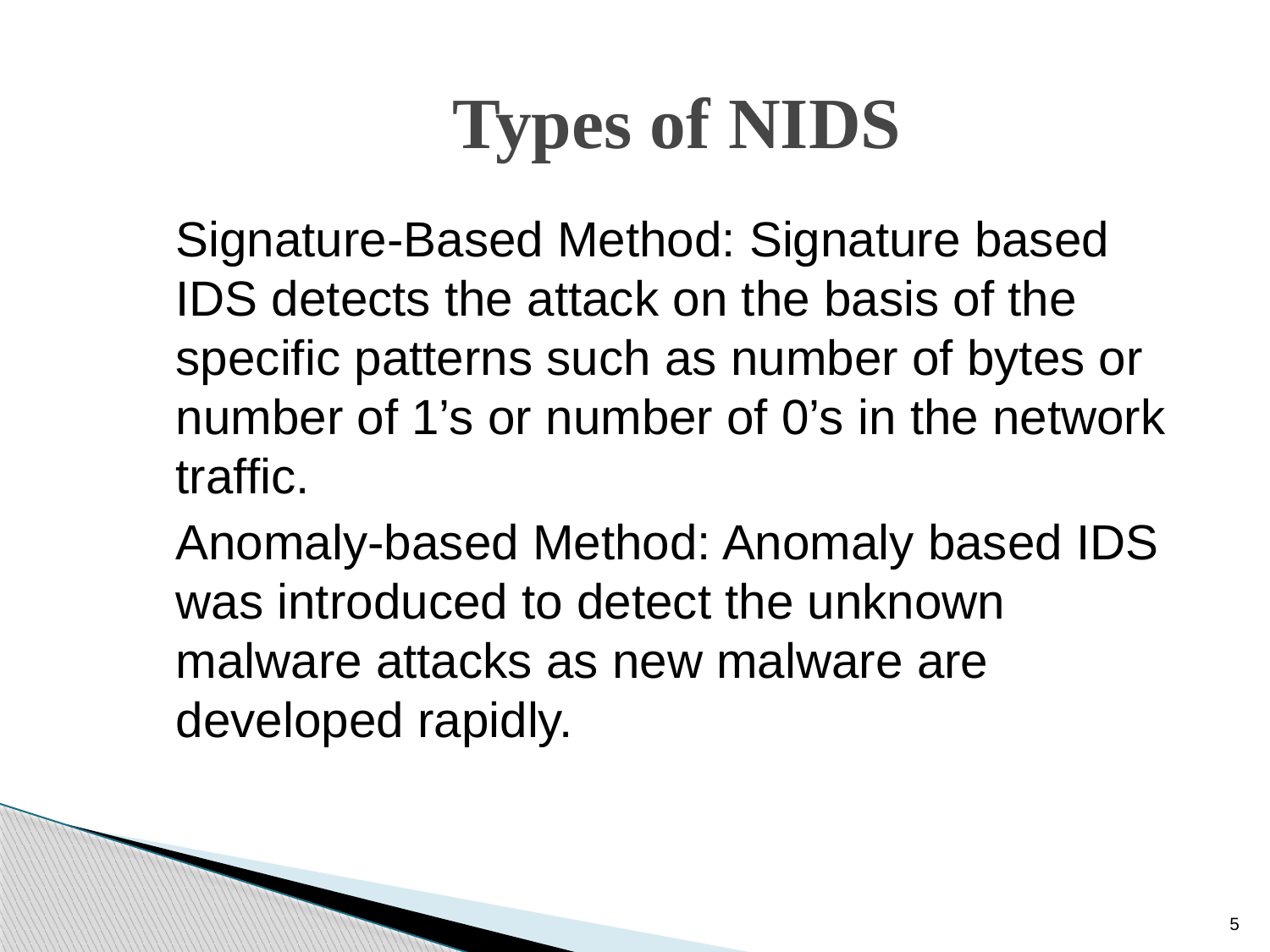

# Types of NIDS
Signature-Based Method: Signature based IDS detects the attack on the basis of the specific patterns such as number of bytes or number of 1’s or number of 0’s in the network traffic.
Anomaly-based Method: Anomaly based IDS was introduced to detect the unknown malware attacks as new malware are developed rapidly.

5